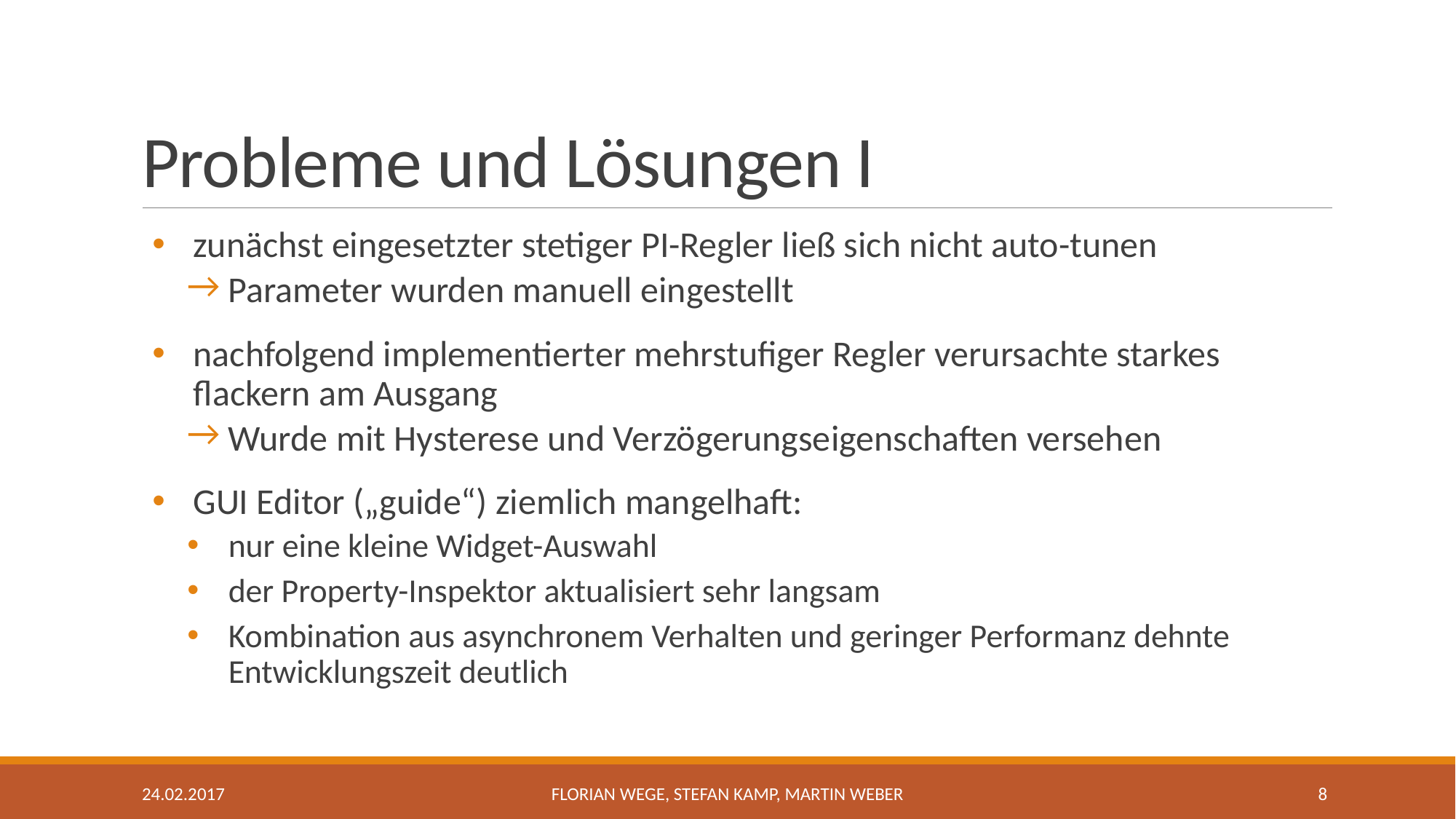

# Probleme und Lösungen I
zunächst eingesetzter stetiger PI-Regler ließ sich nicht auto-tunen
Parameter wurden manuell eingestellt
nachfolgend implementierter mehrstufiger Regler verursachte starkes flackern am Ausgang
Wurde mit Hysterese und Verzögerungseigenschaften versehen
GUI Editor („guide“) ziemlich mangelhaft:
nur eine kleine Widget-Auswahl
der Property-Inspektor aktualisiert sehr langsam
Kombination aus asynchronem Verhalten und geringer Performanz dehnte Entwicklungszeit deutlich
24.02.2017
Florian Wege, Stefan Kamp, Martin Weber
8